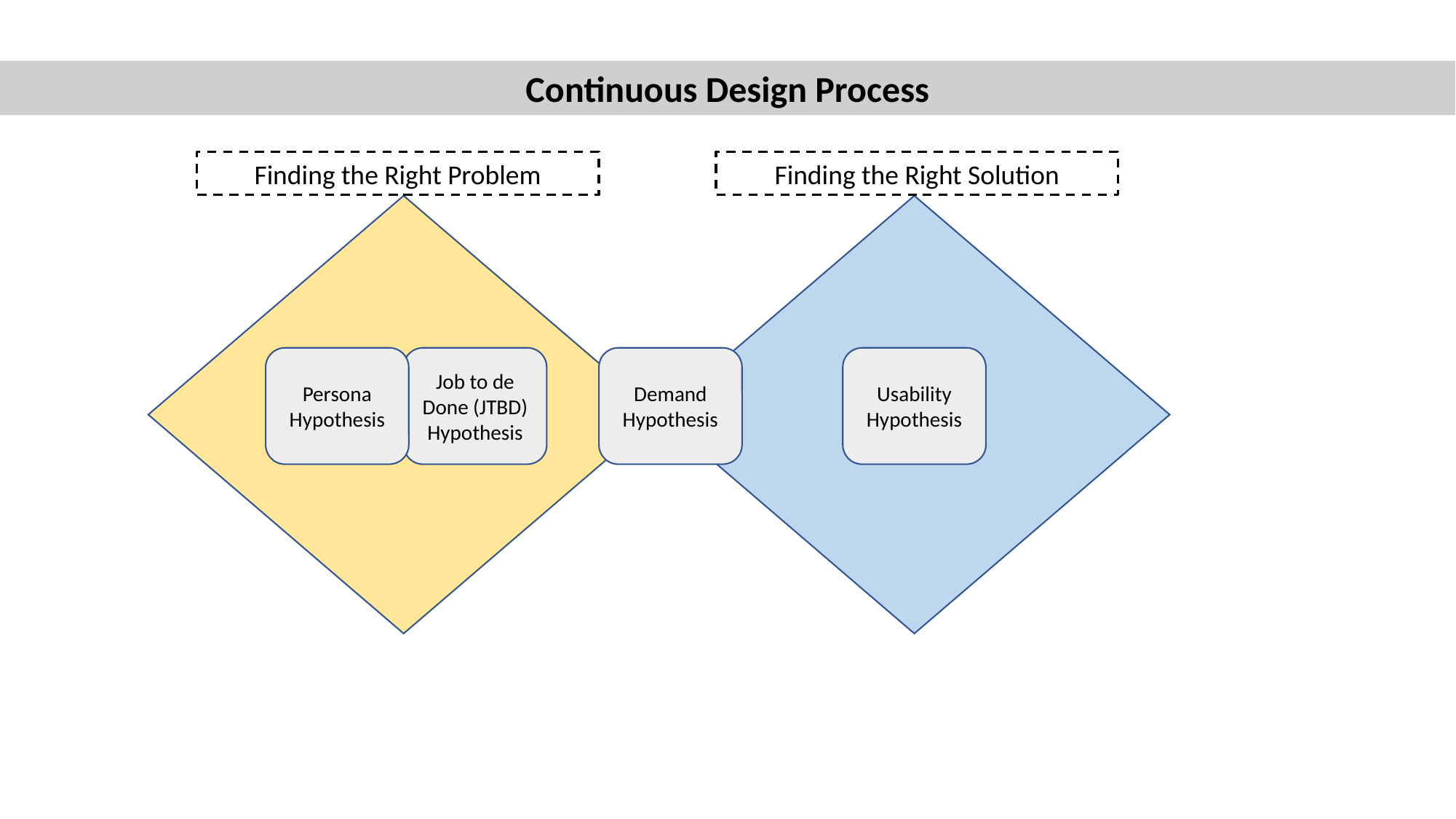

Continuous Design Process
Finding the Right Problem
Finding the Right Solution

Demand Hypothesis
Usability Hypothesis
Persona Hypothesis
Job to de Done (JTBD) Hypothesis